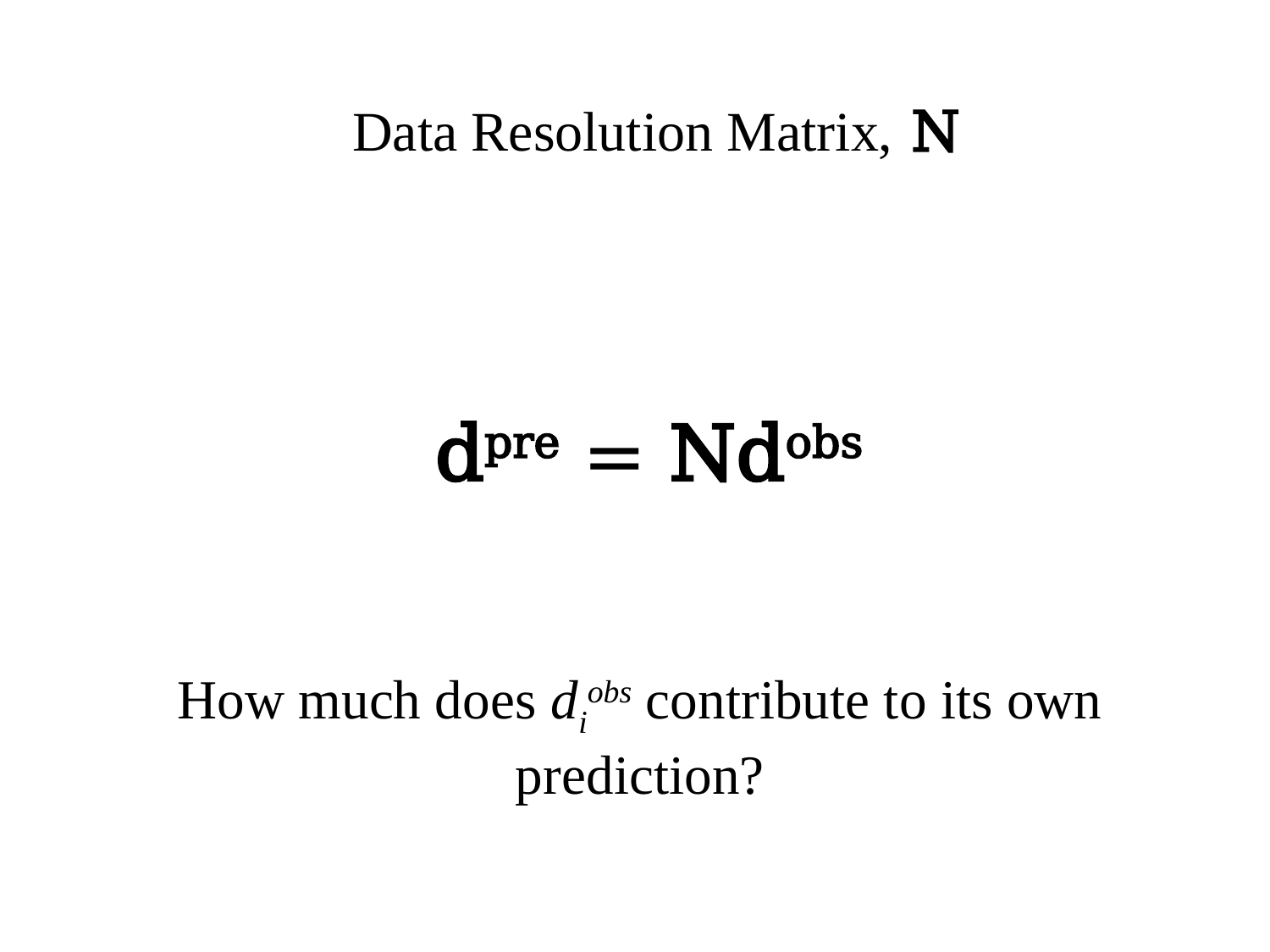

# Data Resolution Matrix, N
dpre = Ndobs
How much does diobs contribute to its own prediction?